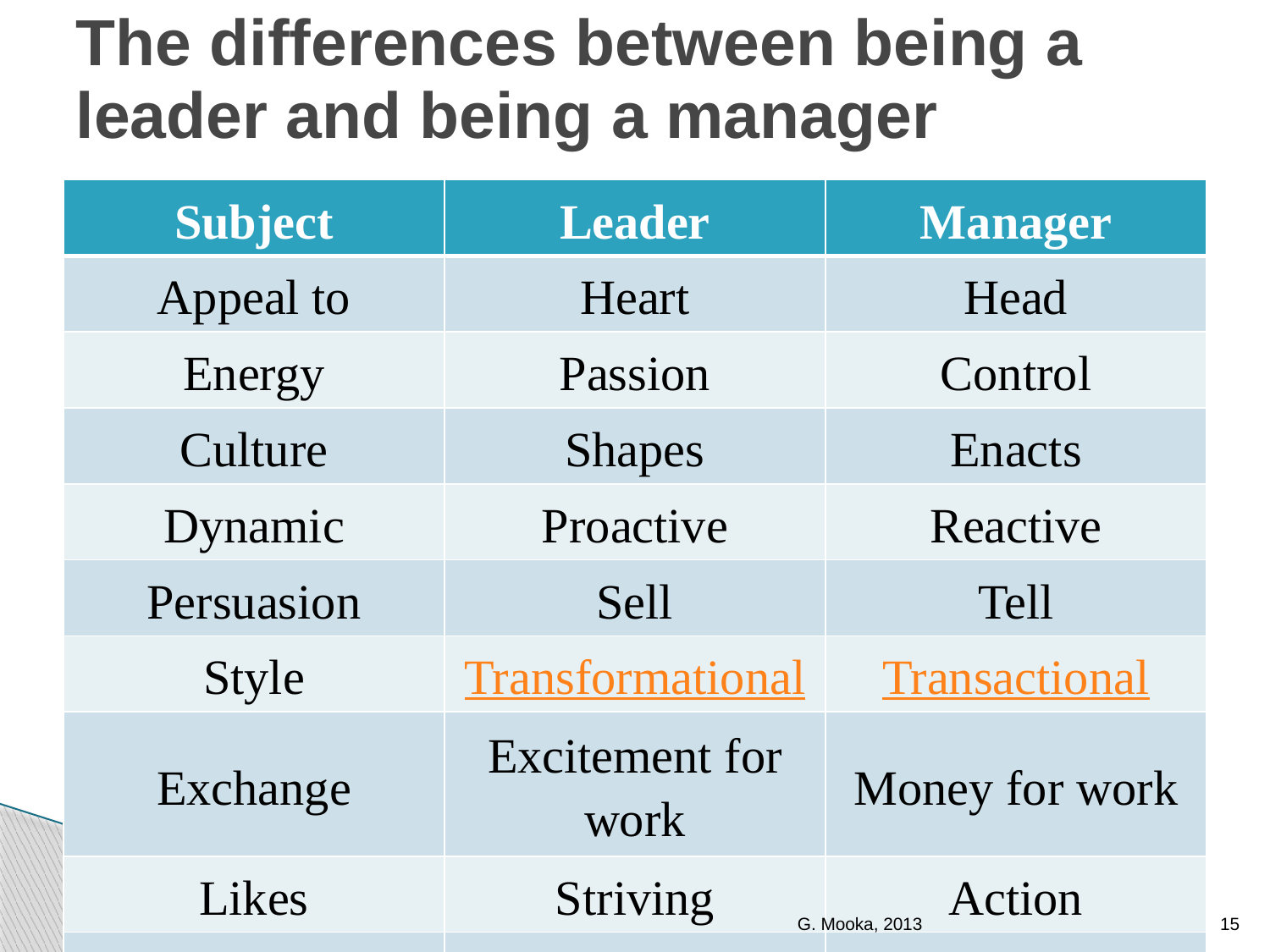

# The differences between being a leader and being a manager
| Subject | Leader | Manager |
| --- | --- | --- |
| Appeal to | Heart | Head |
| Energy | Passion | Control |
| Culture | Shapes | Enacts |
| Dynamic | Proactive | Reactive |
| Persuasion | Sell | Tell |
| Style | Transformational | Transactional |
| Exchange | Excitement for work | Money for work |
| Likes | Striving | Action |
|  |  |  |
G. Mooka, 2013
15